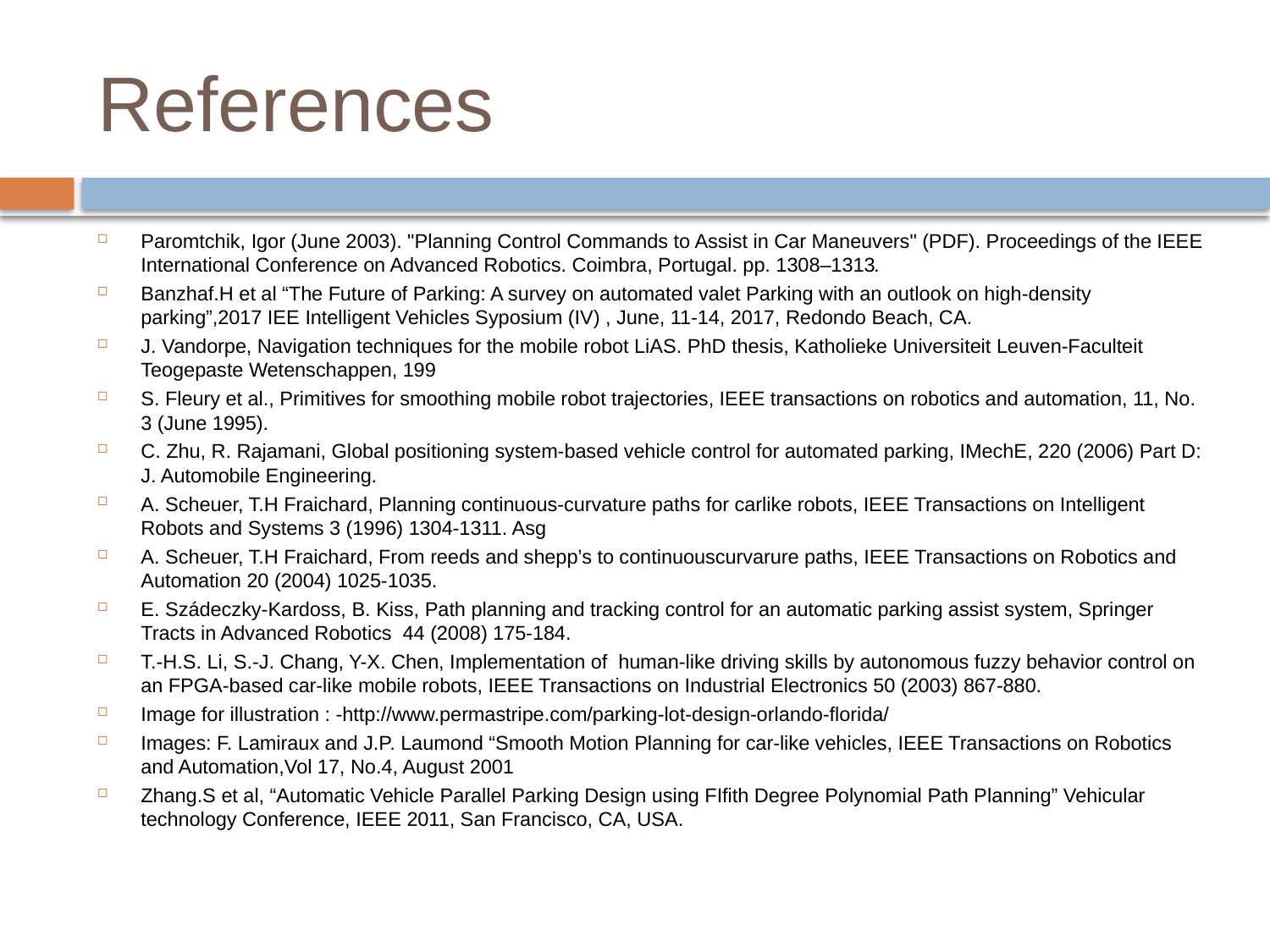

# References
Paromtchik, Igor (June 2003). "Planning Control Commands to Assist in Car Maneuvers" (PDF). Proceedings of the IEEE International Conference on Advanced Robotics. Coimbra, Portugal. pp. 1308–1313.
Banzhaf.H et al “The Future of Parking: A survey on automated valet Parking with an outlook on high-density parking”,2017 IEE Intelligent Vehicles Syposium (IV) , June, 11-14, 2017, Redondo Beach, CA.
J. Vandorpe, Navigation techniques for the mobile robot LiAS. PhD thesis, Katholieke Universiteit Leuven-Faculteit Teogepaste Wetenschappen, 199
S. Fleury et al., Primitives for smoothing mobile robot trajectories, IEEE transactions on robotics and automation, 11, No. 3 (June 1995).
C. Zhu, R. Rajamani, Global positioning system-based vehicle control for automated parking, IMechE, 220 (2006) Part D: J. Automobile Engineering.
A. Scheuer, T.H Fraichard, Planning continuous-curvature paths for carlike robots, IEEE Transactions on Intelligent Robots and Systems 3 (1996) 1304-1311. Asg
A. Scheuer, T.H Fraichard, From reeds and shepp’s to continuouscurvarure paths, IEEE Transactions on Robotics and Automation 20 (2004) 1025-1035.
E. Szádeczky-Kardoss, B. Kiss, Path planning and tracking control for an automatic parking assist system, Springer Tracts in Advanced Robotics  44 (2008) 175-184.
T.-H.S. Li, S.-J. Chang, Y-X. Chen, Implementation of  human-like driving skills by autonomous fuzzy behavior control on an FPGA-based car-like mobile robots, IEEE Transactions on Industrial Electronics 50 (2003) 867-880.
Image for illustration : -http://www.permastripe.com/parking-lot-design-orlando-florida/
Images: F. Lamiraux and J.P. Laumond “Smooth Motion Planning for car-like vehicles, IEEE Transactions on Robotics and Automation,Vol 17, No.4, August 2001
Zhang.S et al, “Automatic Vehicle Parallel Parking Design using FIfith Degree Polynomial Path Planning” Vehicular technology Conference, IEEE 2011, San Francisco, CA, USA.